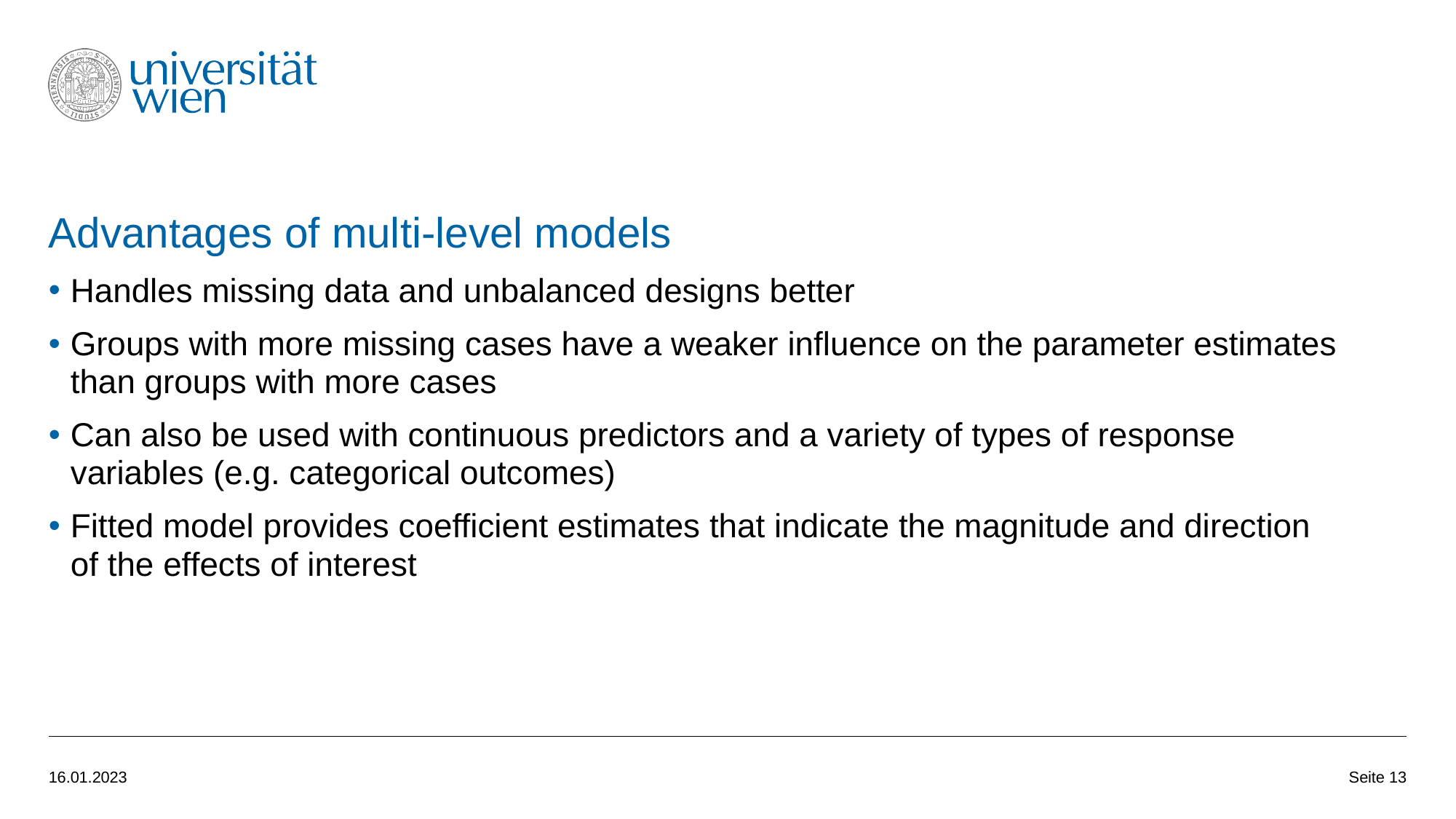

# Advantages of multi-level models
Handles missing data and unbalanced designs better
Groups with more missing cases have a weaker influence on the parameter estimates than groups with more cases
Can also be used with continuous predictors and a variety of types of response variables (e.g. categorical outcomes)
Fitted model provides coefficient estimates that indicate the magnitude and direction of the effects of interest

16.01.2023
Seite 13